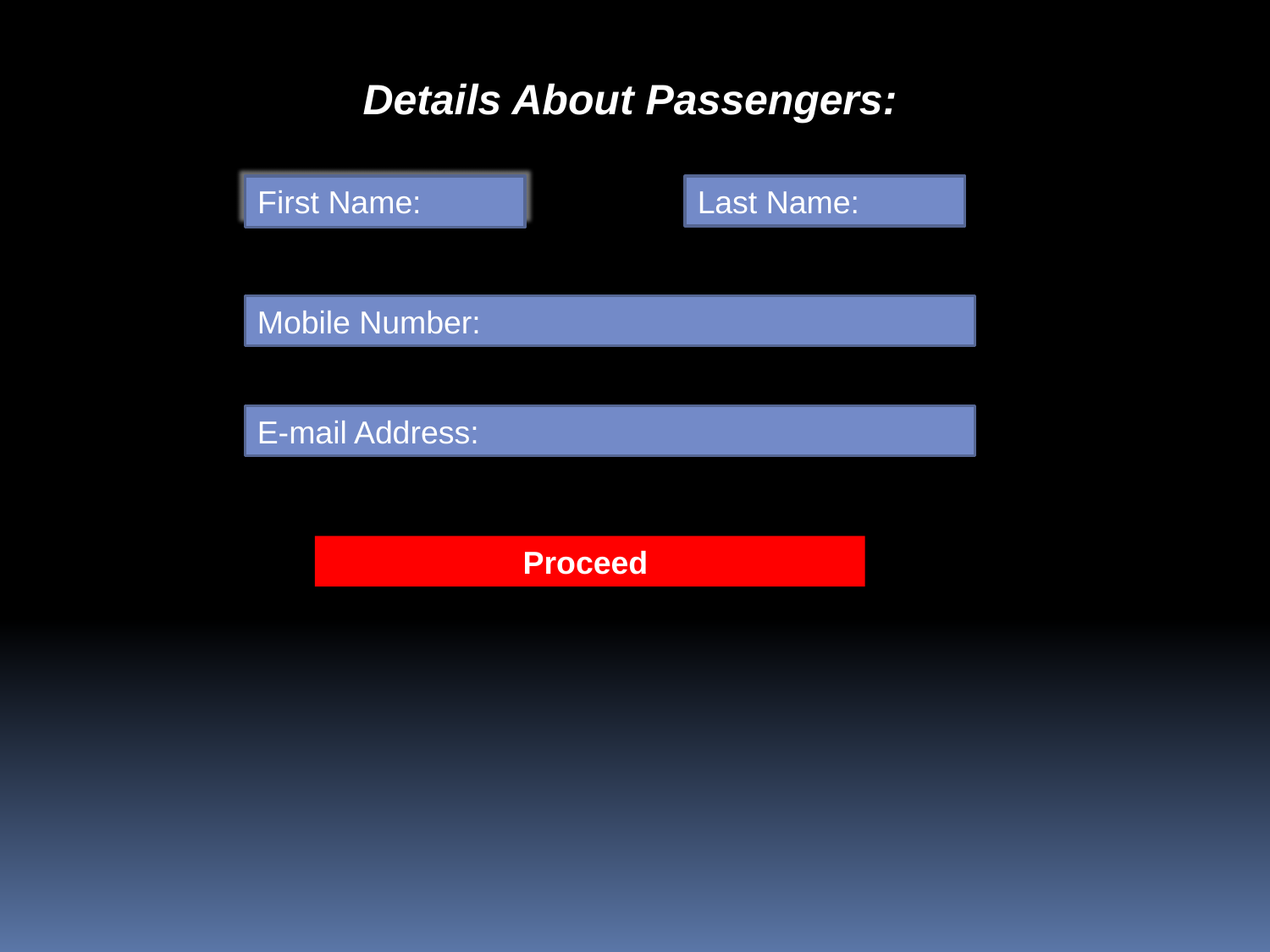

Details About Passengers:

First Name:

Last Name:

Mobile Number:

E-mail Address:
Proceed